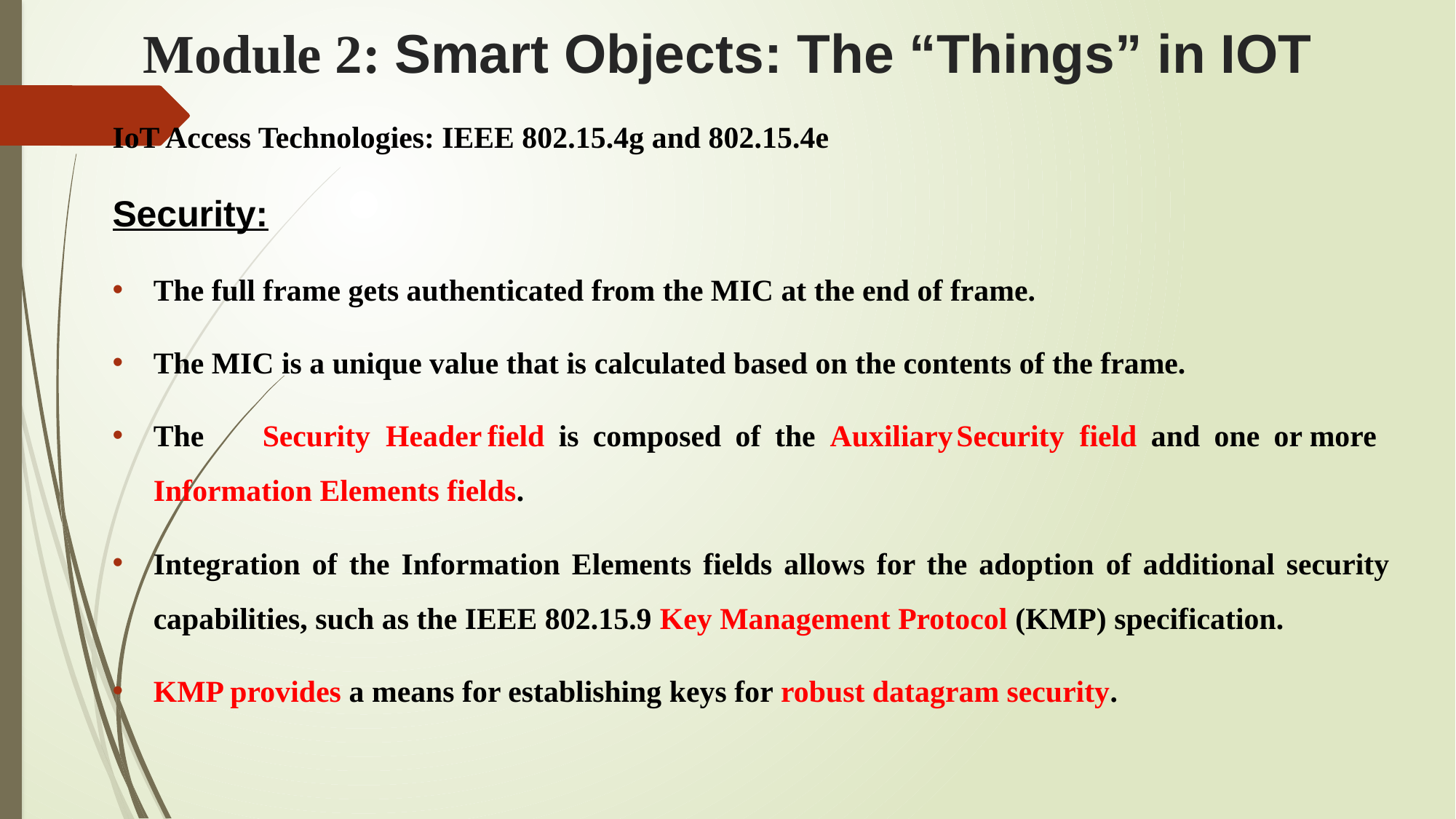

# Module 2: Smart Objects: The “Things” in IOT
IoT Access Technologies: IEEE 802.15.4g and 802.15.4e

Security:
The full frame gets authenticated from the MIC at the end of frame.
The MIC is a unique value that is calculated based on the contents of the frame.
The	Security	 Header	field is composed of the Auxiliary	Security	 field and one or	more  Information Elements fields.
Integration of the Information Elements fields allows for the adoption of additional security capabilities, such as the IEEE 802.15.9 Key Management Protocol (KMP) specification.
KMP provides a means for establishing keys for robust datagram security.